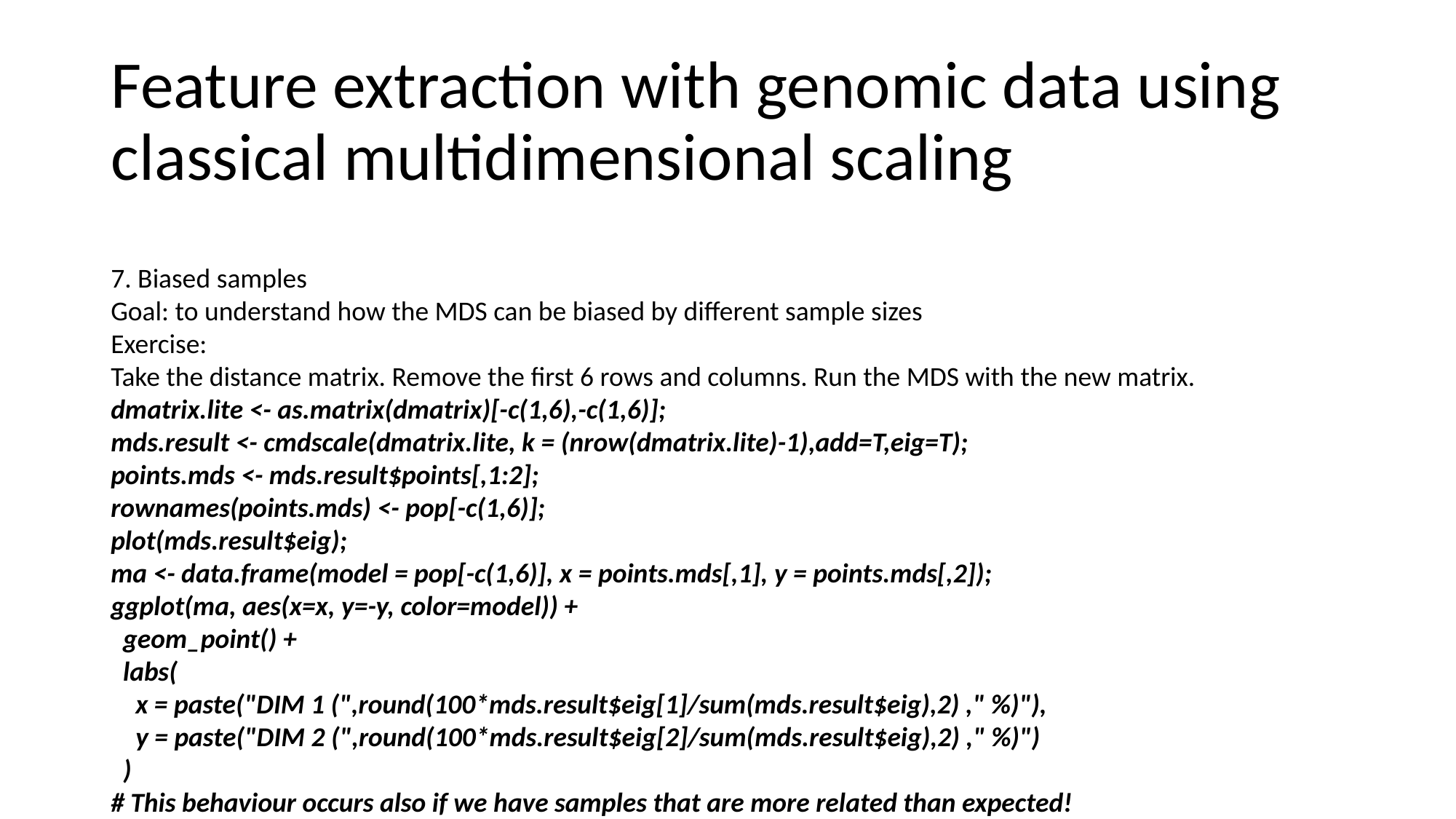

# Feature extraction with genomic data using classical multidimensional scaling
7. Biased samples
Goal: to understand how the MDS can be biased by different sample sizes
Exercise:
Take the distance matrix. Remove the first 6 rows and columns. Run the MDS with the new matrix.
dmatrix.lite <- as.matrix(dmatrix)[-c(1,6),-c(1,6)];
mds.result <- cmdscale(dmatrix.lite, k = (nrow(dmatrix.lite)-1),add=T,eig=T);
points.mds <- mds.result$points[,1:2];
rownames(points.mds) <- pop[-c(1,6)];
plot(mds.result$eig);
ma <- data.frame(model = pop[-c(1,6)], x = points.mds[,1], y = points.mds[,2]);
ggplot(ma, aes(x=x, y=-y, color=model)) +
  geom_point() +
  labs(
    x = paste("DIM 1 (",round(100*mds.result$eig[1]/sum(mds.result$eig),2) ," %)"),
    y = paste("DIM 2 (",round(100*mds.result$eig[2]/sum(mds.result$eig),2) ," %)")
  )
# This behaviour occurs also if we have samples that are more related than expected!